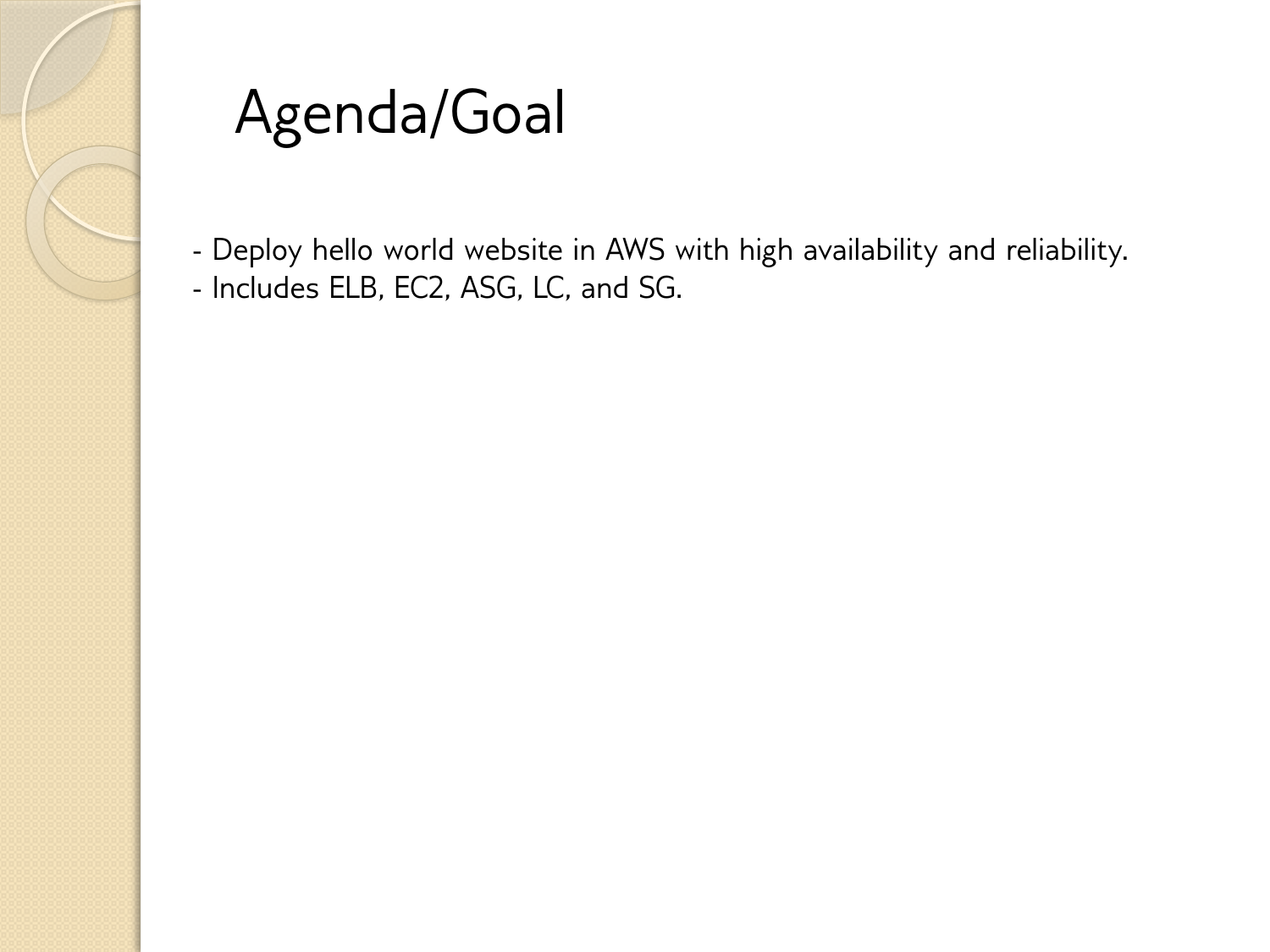

Agenda/Goal
 - Deploy hello world website in AWS with high availability and reliability.
 - Includes ELB, EC2, ASG, LC, and SG.